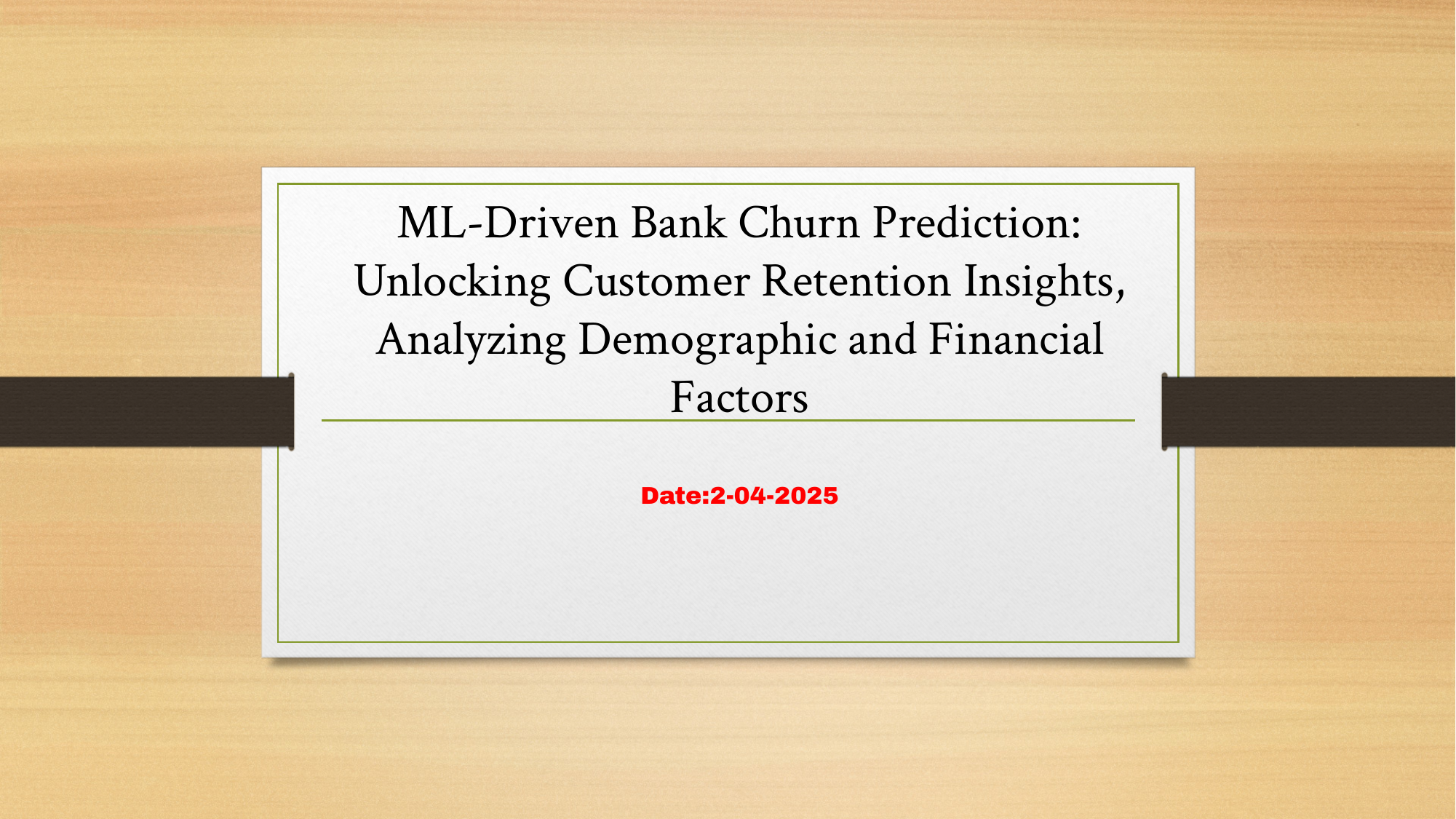

ML-Driven Bank Churn Prediction: Unlocking Customer Retention Insights, Analyzing Demographic and Financial Factors

Date:2-04-2025